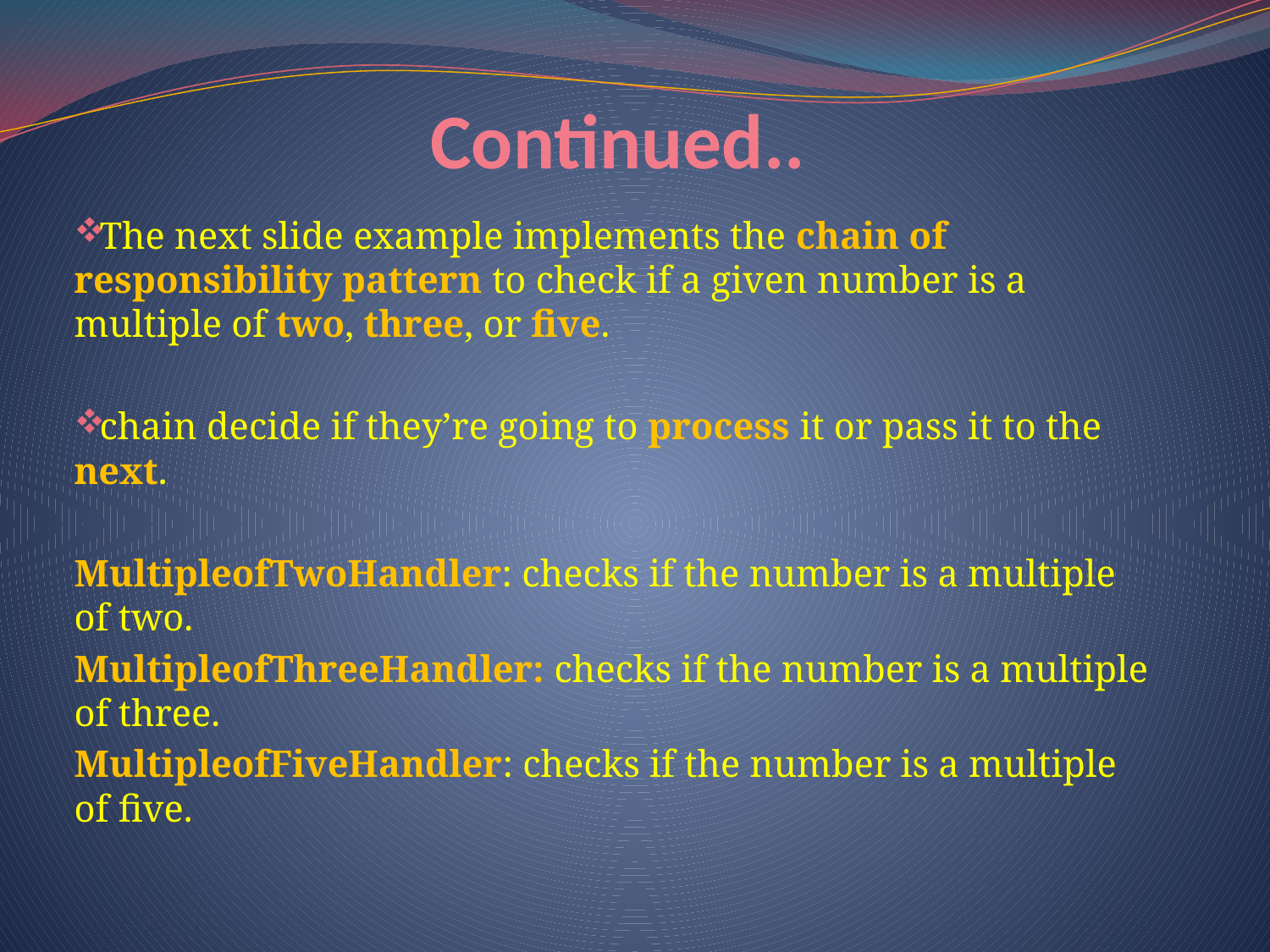

# Continued..
The next slide example implements the chain of responsibility pattern to check if a given number is a multiple of two, three, or five.

chain decide if they’re going to process it or pass it to the next.

MultipleofTwoHandler: checks if the number is a multiple of two.
MultipleofThreeHandler: checks if the number is a multiple of three.
MultipleofFiveHandler: checks if the number is a multiple of five.